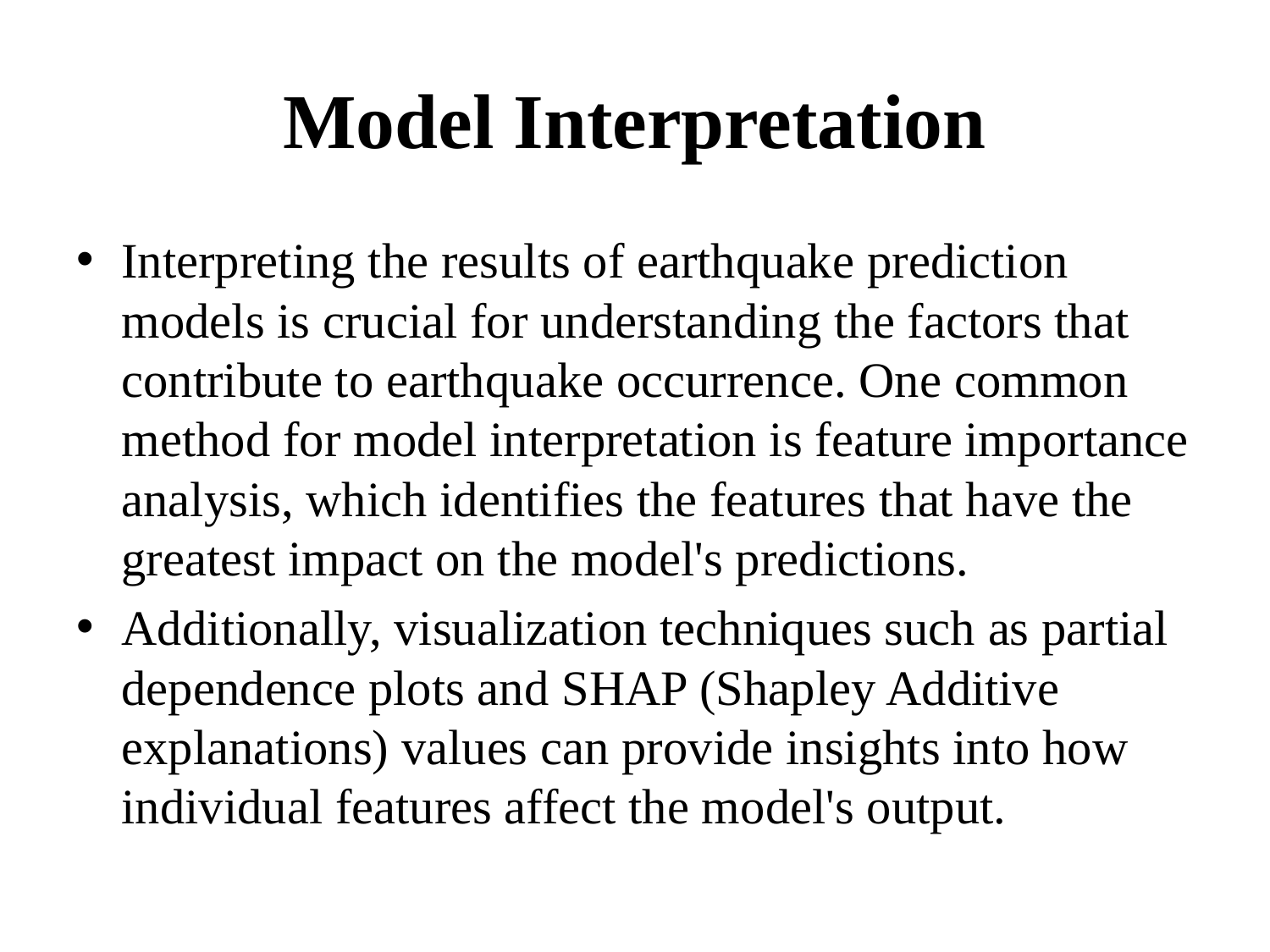

# Model Interpretation
Interpreting the results of earthquake prediction models is crucial for understanding the factors that contribute to earthquake occurrence. One common method for model interpretation is feature importance analysis, which identifies the features that have the greatest impact on the model's predictions.
Additionally, visualization techniques such as partial dependence plots and SHAP (Shapley Additive explanations) values can provide insights into how individual features affect the model's output.